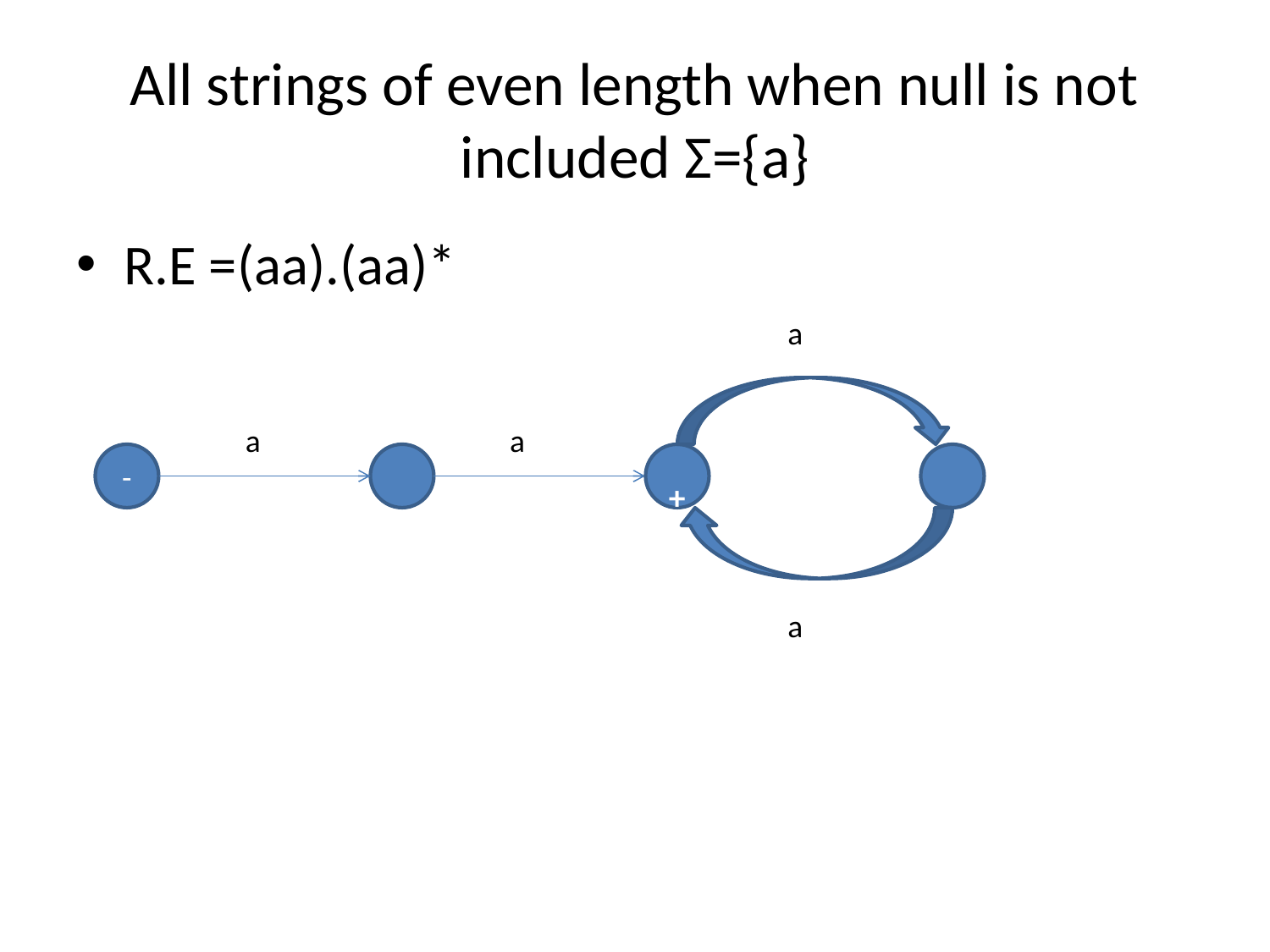

# All strings of even length when null is not included Σ={a}
R.E =(aa).(aa)*

a

a
a
-

+

a